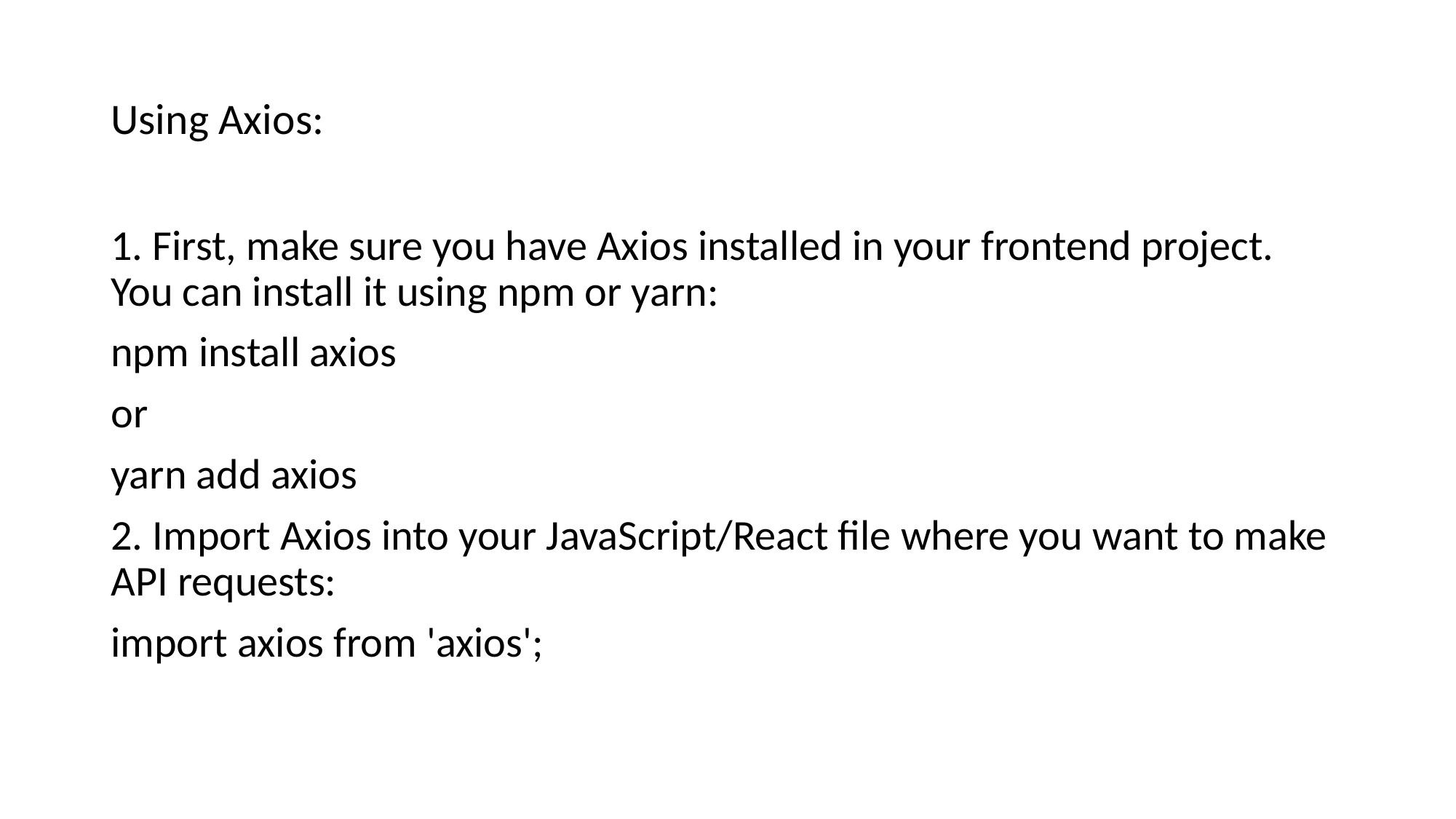

# Using Axios:
1. First, make sure you have Axios installed in your frontend project. You can install it using npm or yarn:
npm install axios
or
yarn add axios
2. Import Axios into your JavaScript/React file where you want to make API requests:
import axios from 'axios';